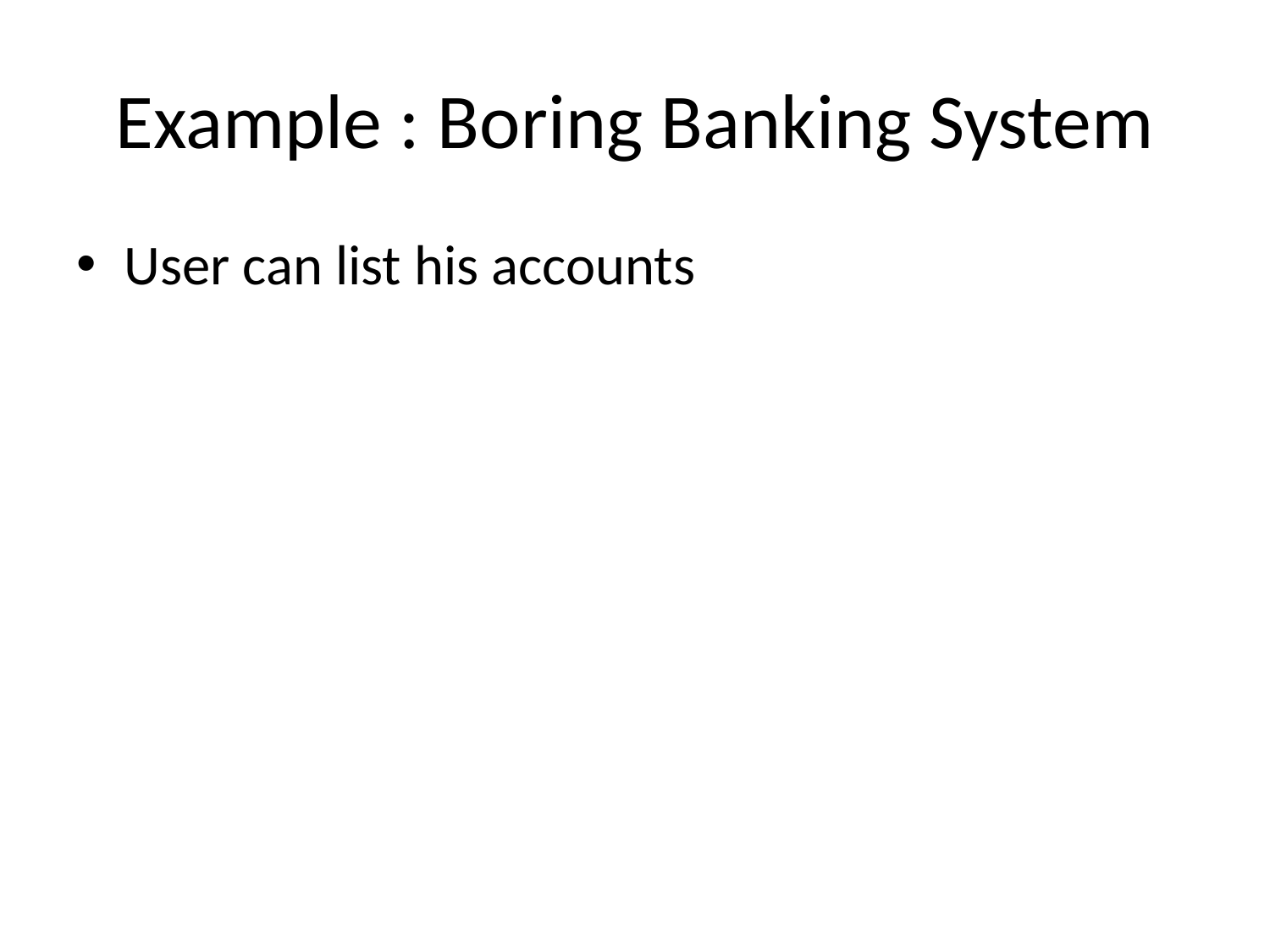

# Example : Boring Banking System
User can list his accounts